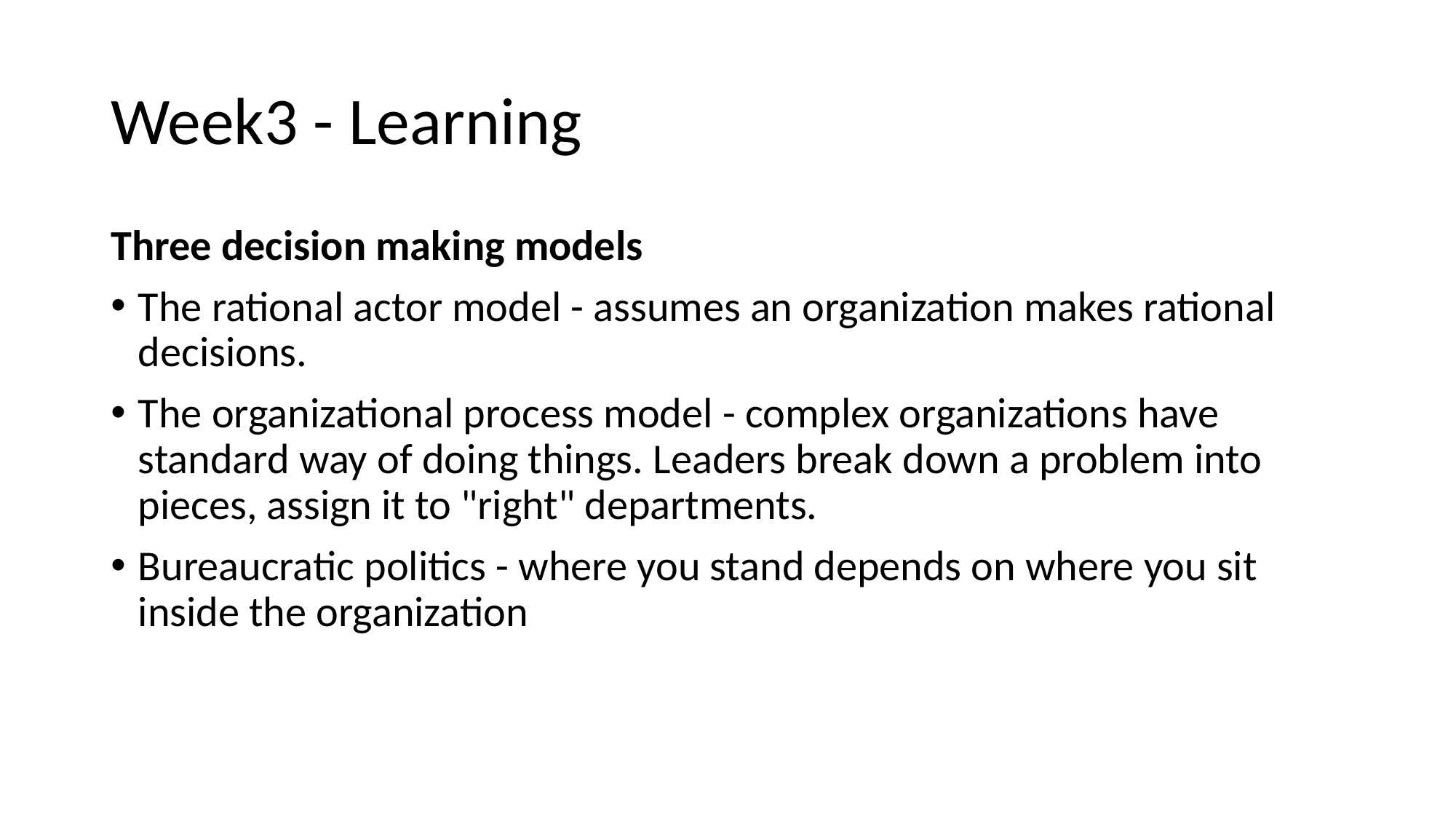

# Week3 - Learning
Three decision making models
The rational actor model - assumes an organization makes rational decisions.
The organizational process model - complex organizations have standard way of doing things. Leaders break down a problem into pieces, assign it to "right" departments.
Bureaucratic politics - where you stand depends on where you sit inside the organization